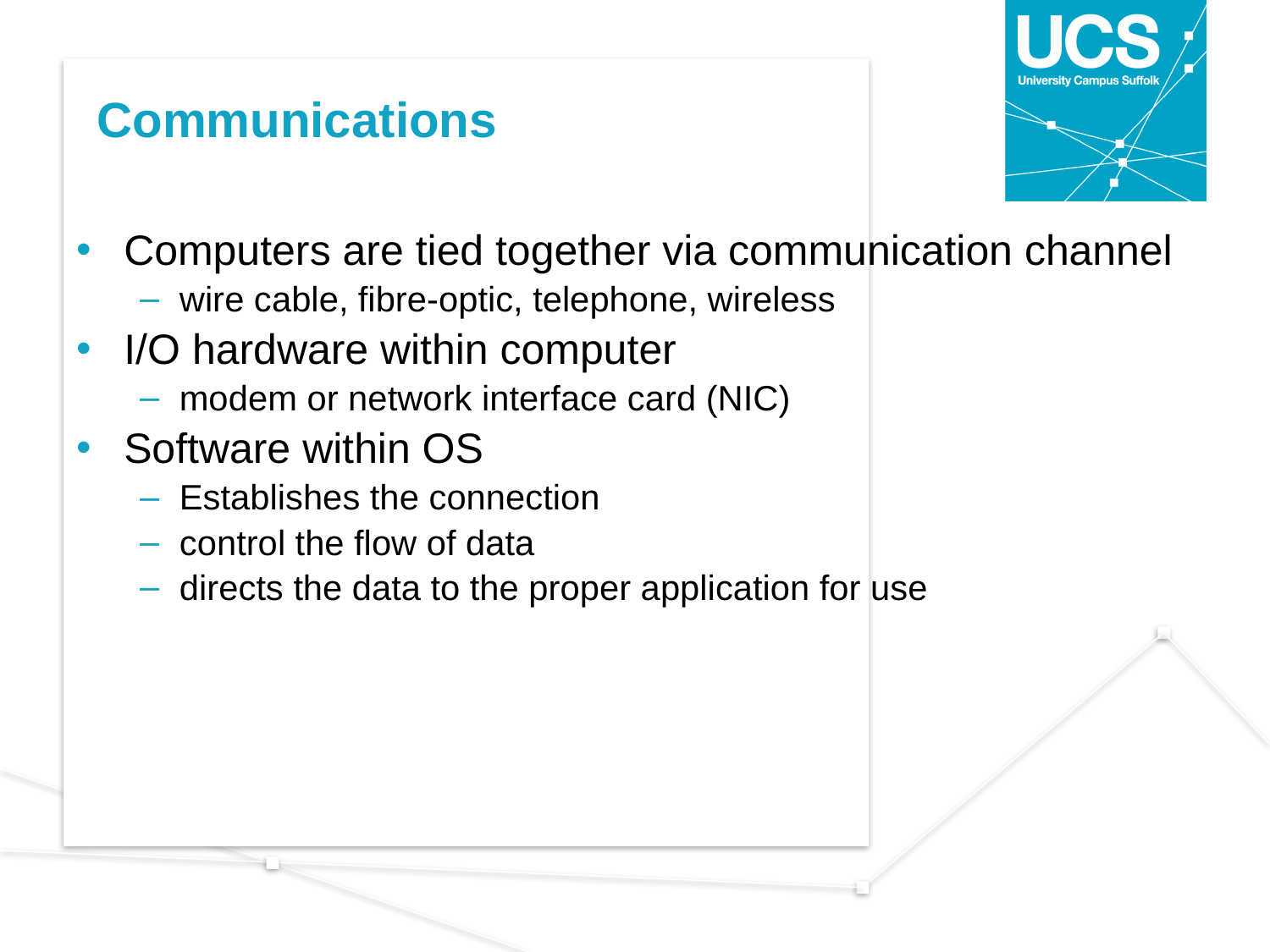

# Communications
Computers are tied together via communication channel
wire cable, fibre-optic, telephone, wireless
I/O hardware within computer
modem or network interface card (NIC)
Software within OS
Establishes the connection
control the flow of data
directs the data to the proper application for use